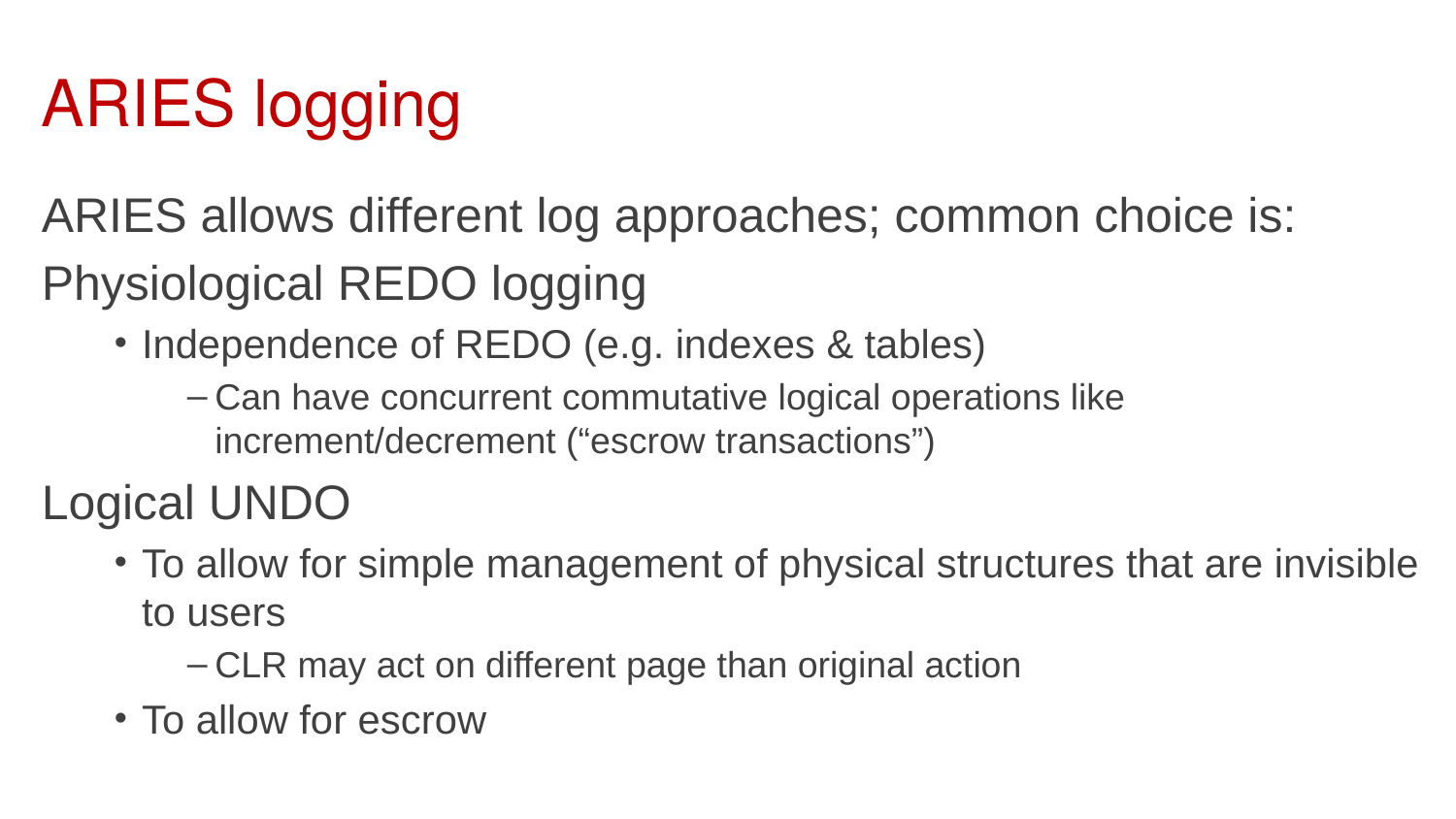

# ARIES logging
ARIES allows different log approaches; common choice is:
Physiological REDO logging
Independence of REDO (e.g. indexes & tables)
Can have concurrent commutative logical operations like increment/decrement (“escrow transactions”)
Logical UNDO
To allow for simple management of physical structures that are invisible to users
CLR may act on different page than original action
To allow for escrow